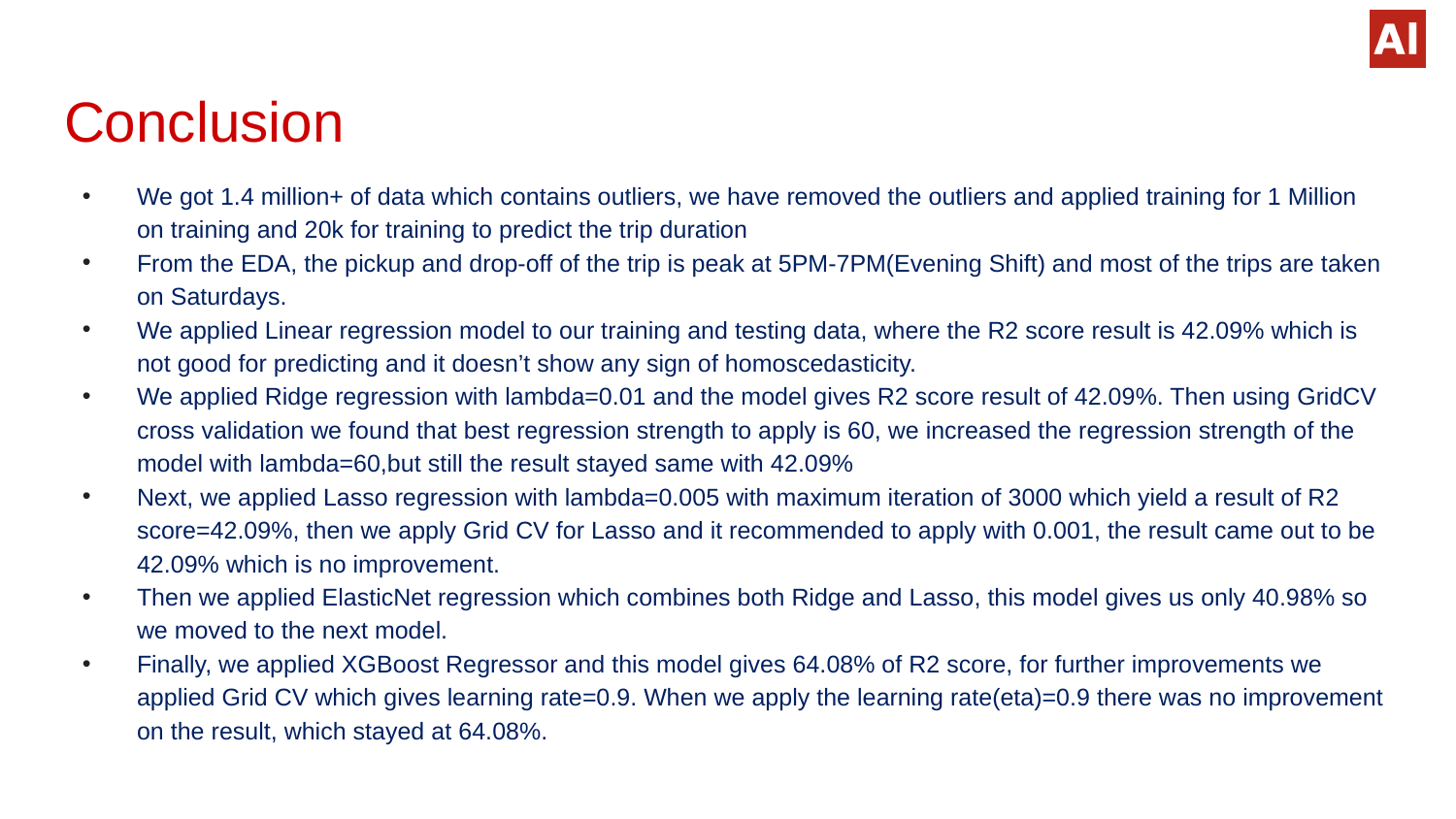

# Conclusion
We got 1.4 million+ of data which contains outliers, we have removed the outliers and applied training for 1 Million on training and 20k for training to predict the trip duration
From the EDA, the pickup and drop-off of the trip is peak at 5PM-7PM(Evening Shift) and most of the trips are taken on Saturdays.
We applied Linear regression model to our training and testing data, where the R2 score result is 42.09% which is not good for predicting and it doesn’t show any sign of homoscedasticity.
We applied Ridge regression with lambda=0.01 and the model gives R2 score result of 42.09%. Then using GridCV cross validation we found that best regression strength to apply is 60, we increased the regression strength of the model with lambda=60,but still the result stayed same with 42.09%
Next, we applied Lasso regression with lambda=0.005 with maximum iteration of 3000 which yield a result of R2 score=42.09%, then we apply Grid CV for Lasso and it recommended to apply with 0.001, the result came out to be 42.09% which is no improvement.
Then we applied ElasticNet regression which combines both Ridge and Lasso, this model gives us only 40.98% so we moved to the next model.
Finally, we applied XGBoost Regressor and this model gives 64.08% of R2 score, for further improvements we applied Grid CV which gives learning rate=0.9. When we apply the learning rate(eta)=0.9 there was no improvement on the result, which stayed at 64.08%.